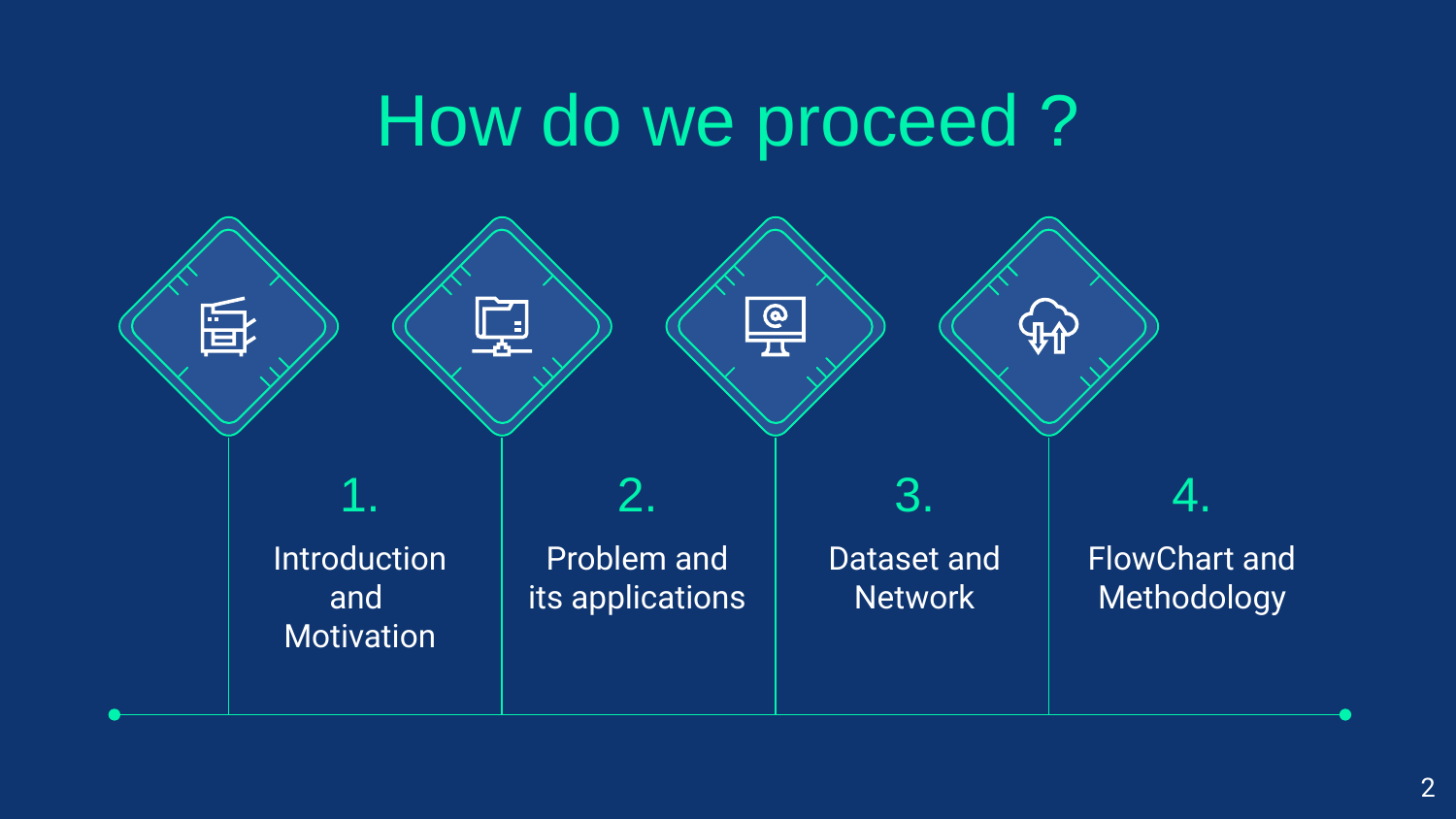

# How do we proceed ?

3.
Dataset and Network
1.
Introduction and  Motivation
2.
Problem and its applications
4.
FlowChart and
Methodology

2